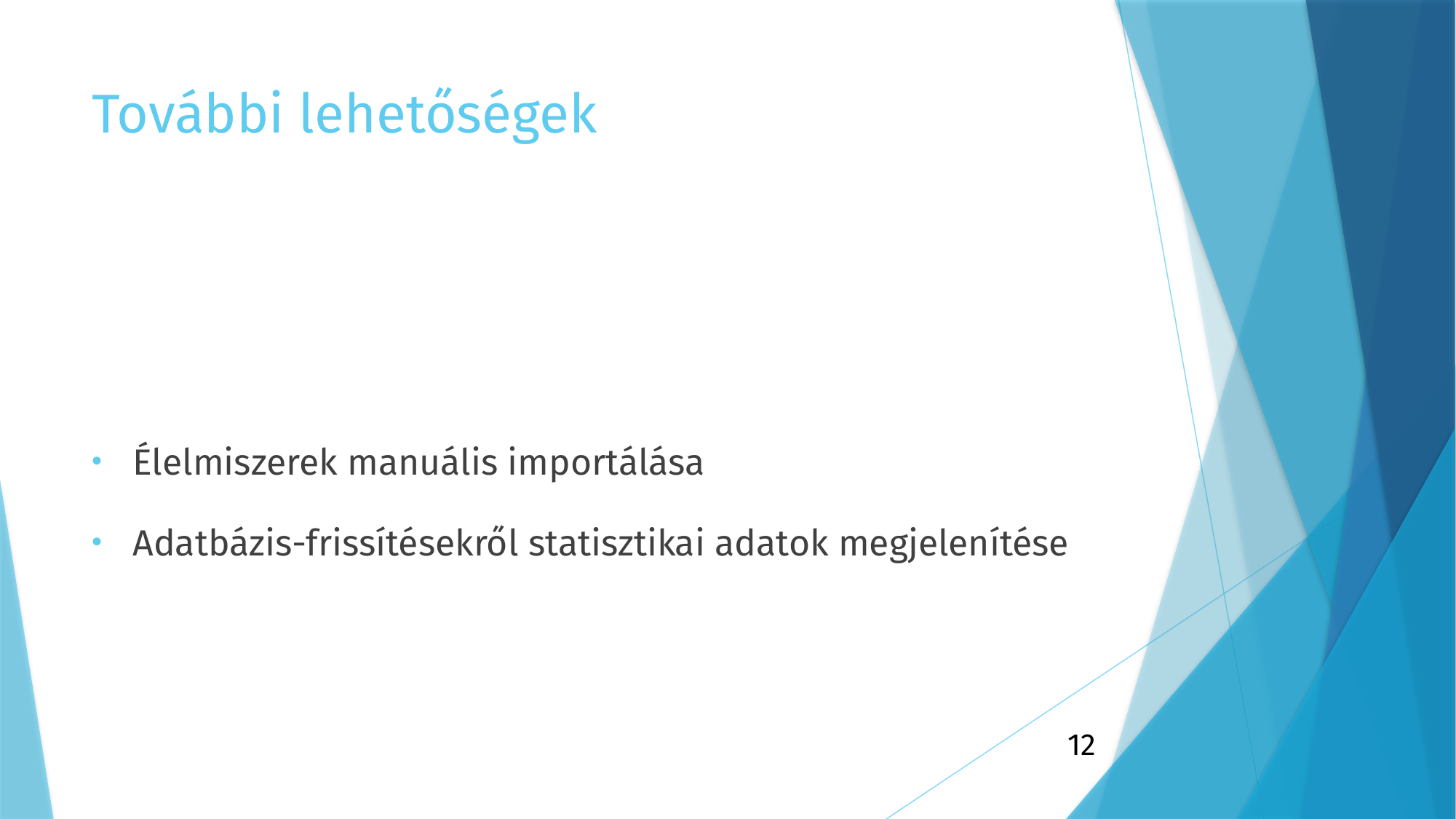

# További lehetőségek
Élelmiszerek manuális importálása
Adatbázis-frissítésekről statisztikai adatok megjelenítése
12